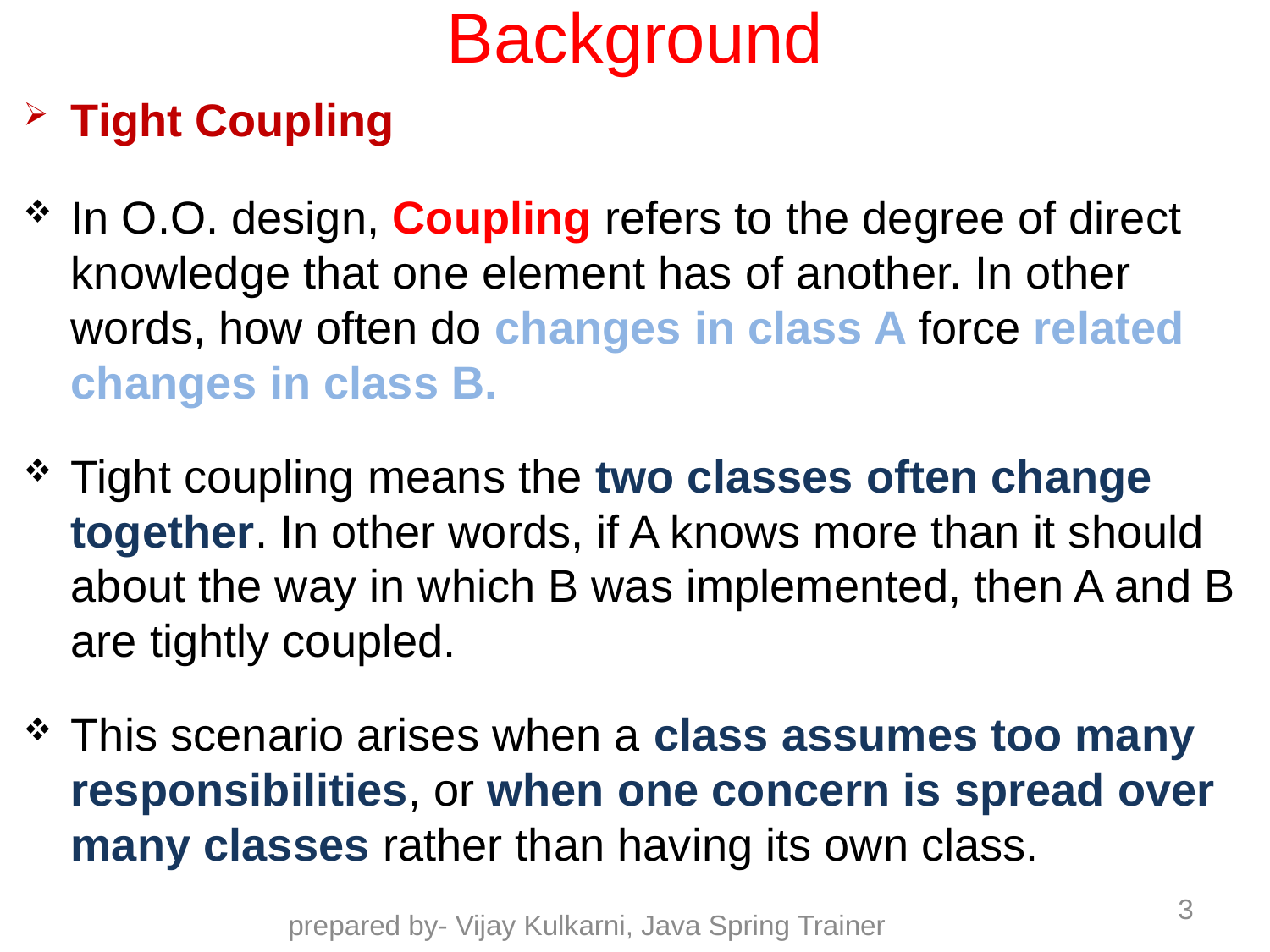

# Background
Tight Coupling

In O.O. design, Coupling refers to the degree of direct knowledge that one element has of another. In other words, how often do changes in class A force related changes in class B.

Tight coupling means the two classes often change together. In other words, if A knows more than it should about the way in which B was implemented, then A and B are tightly coupled.

This scenario arises when a class assumes too many responsibilities, or when one concern is spread over many classes rather than having its own class.
3
prepared by- Vijay Kulkarni, Java Spring Trainer